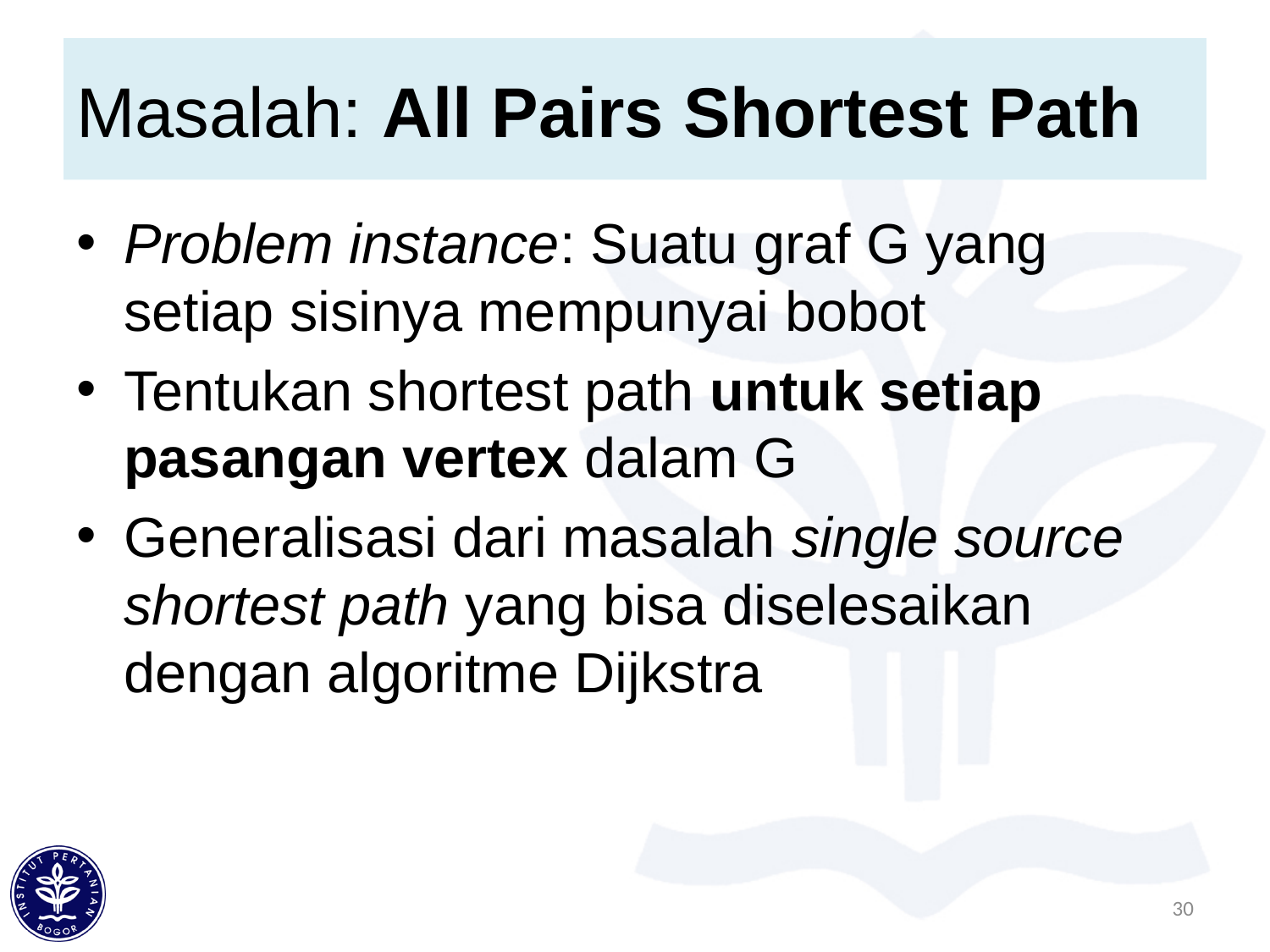

# Masalah: All Pairs Shortest Path
Problem instance: Suatu graf G yang setiap sisinya mempunyai bobot
Tentukan shortest path untuk setiap pasangan vertex dalam G
Generalisasi dari masalah single source shortest path yang bisa diselesaikan dengan algoritme Dijkstra

30